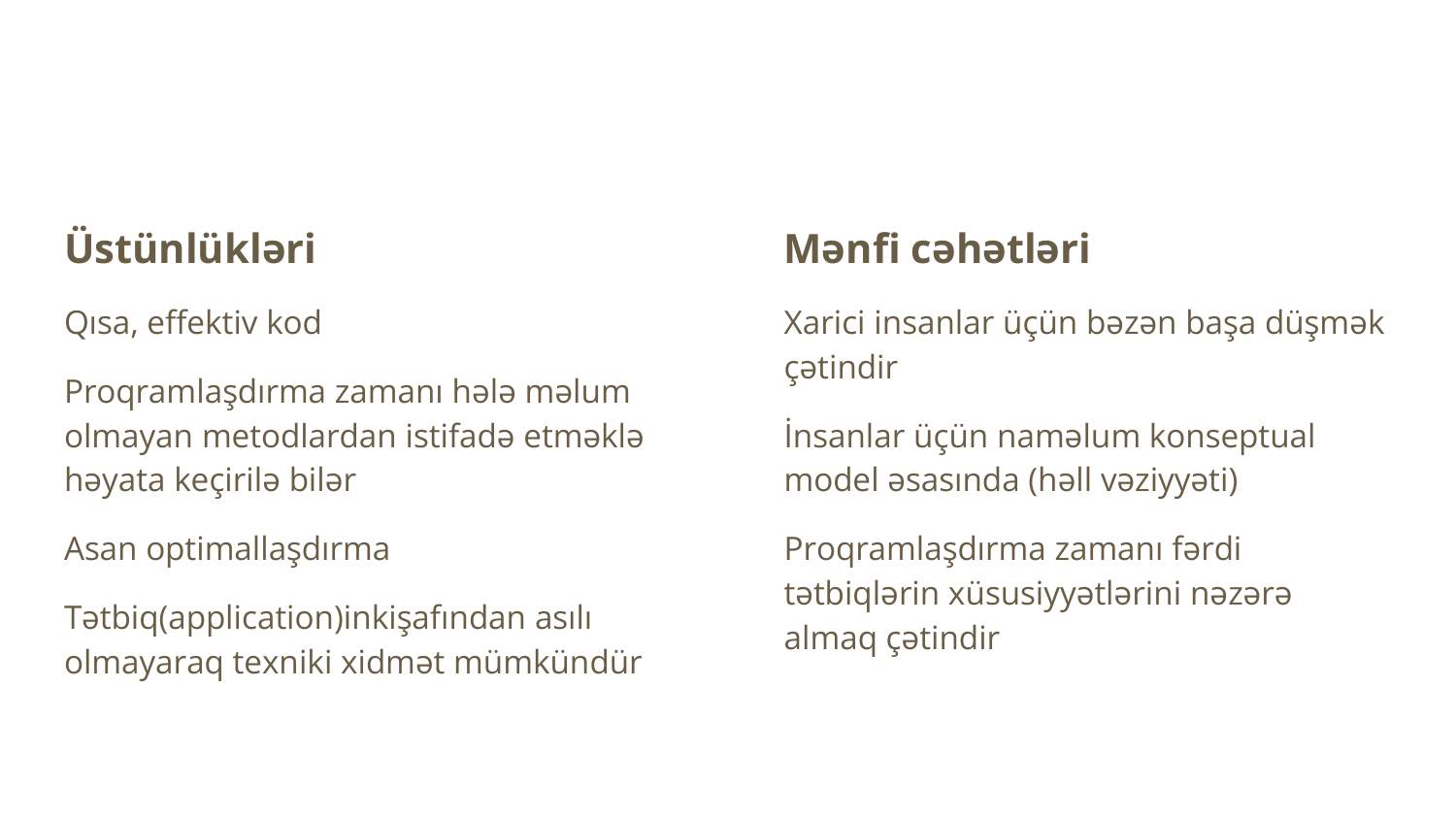

Üstünlükləri
Qısa, effektiv kod
Proqramlaşdırma zamanı hələ məlum olmayan metodlardan istifadə etməklə həyata keçirilə bilər
Asan optimallaşdırma
Tətbiq(application)inkişafından asılı olmayaraq texniki xidmət mümkündür

Mənfi cəhətləri
Xarici insanlar üçün bəzən başa düşmək çətindir
İnsanlar üçün naməlum konseptual model əsasında (həll vəziyyəti)
Proqramlaşdırma zamanı fərdi tətbiqlərin xüsusiyyətlərini nəzərə almaq çətindir